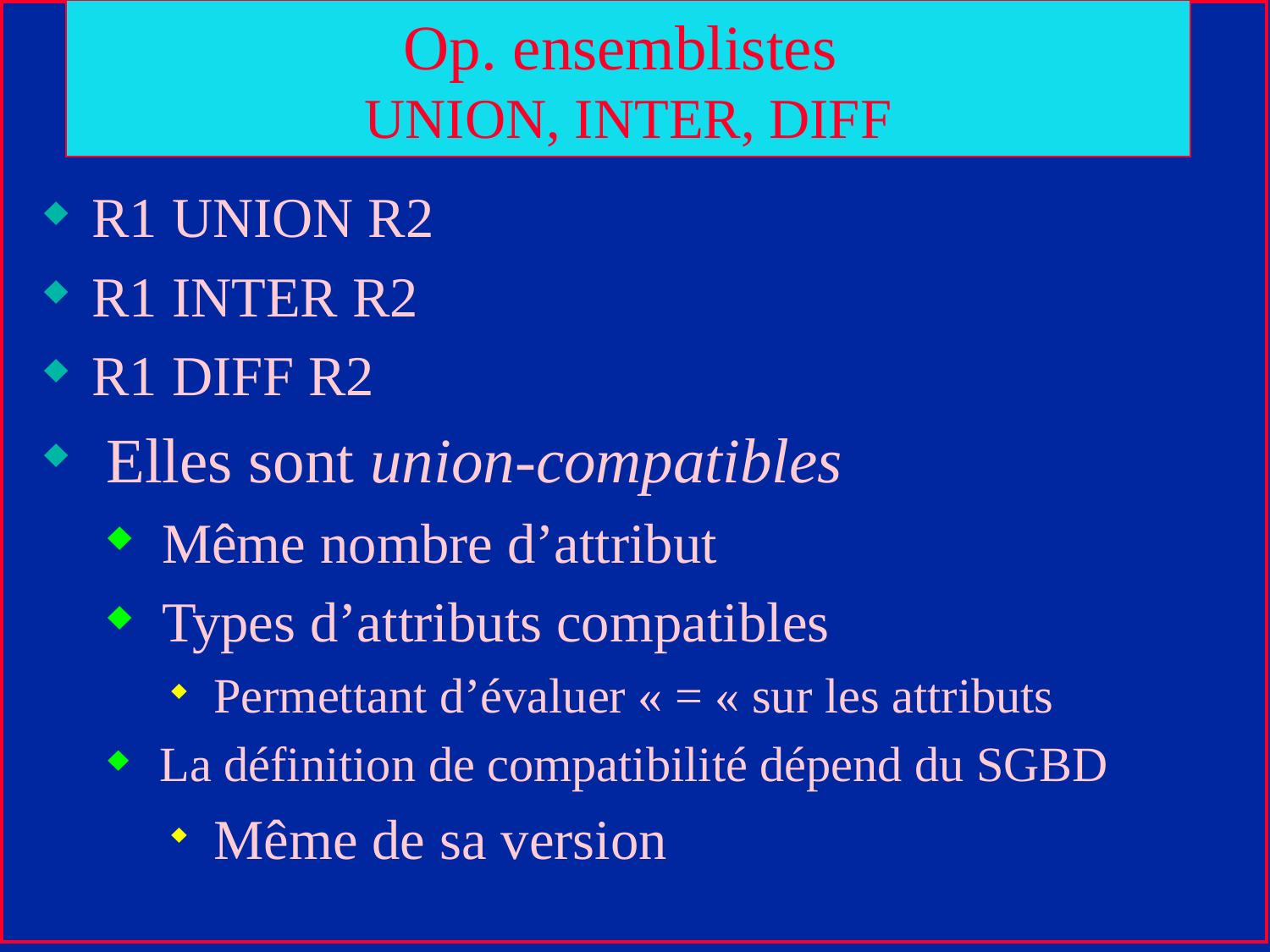

Op. ensemblistes
UNION, INTER, DIFF
R1 UNION R2
R1 INTER R2
R1 DIFF R2
 Elles sont union-compatibles
 Même nombre d’attribut
 Types d’attributs compatibles
 Permettant d’évaluer « = « sur les attributs
 La définition de compatibilité dépend du SGBD
 Même de sa version